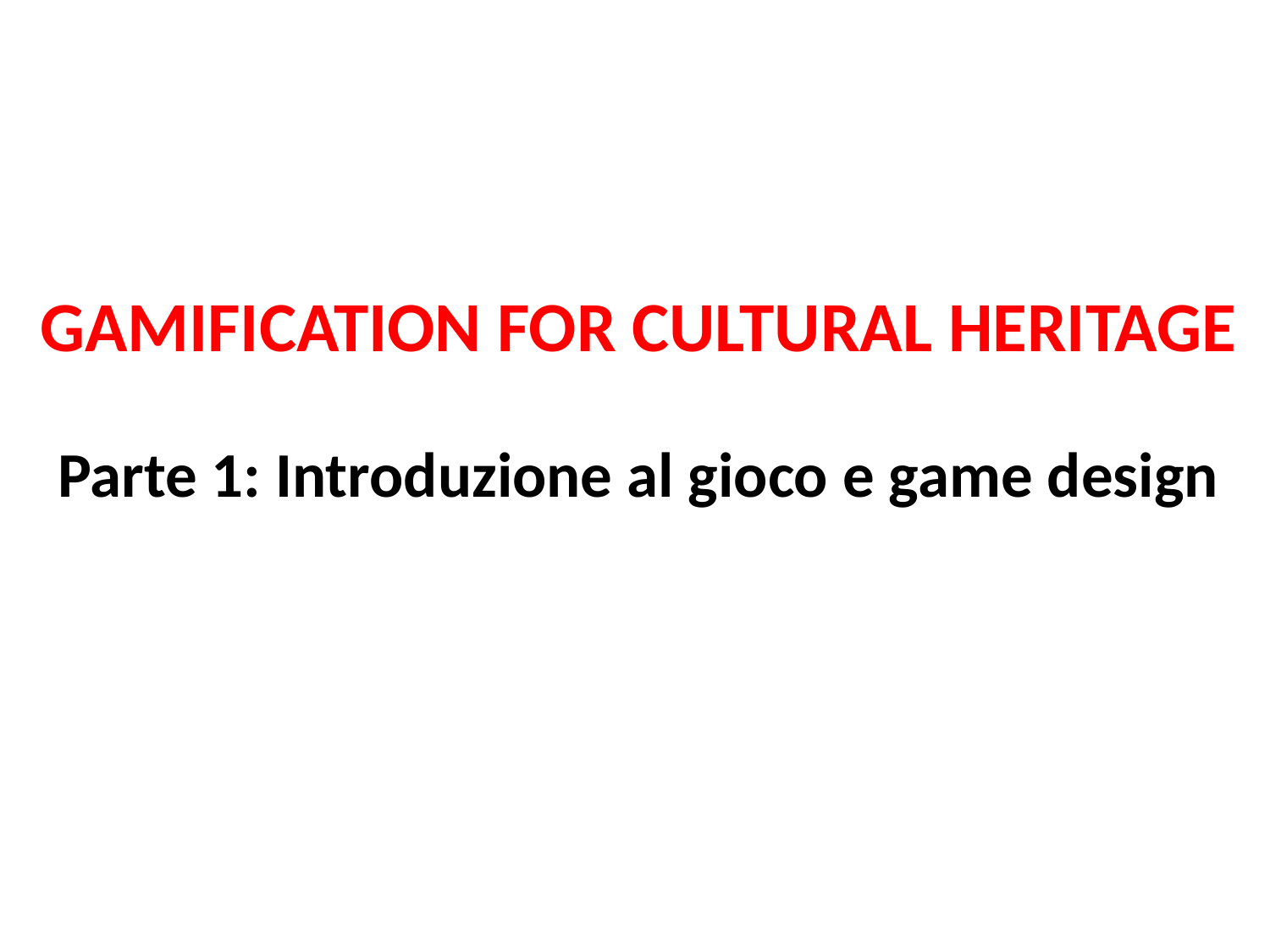

GAMIFICATION FOR CULTURAL HERITAGE

Parte 1: Introduzione al gioco e game design